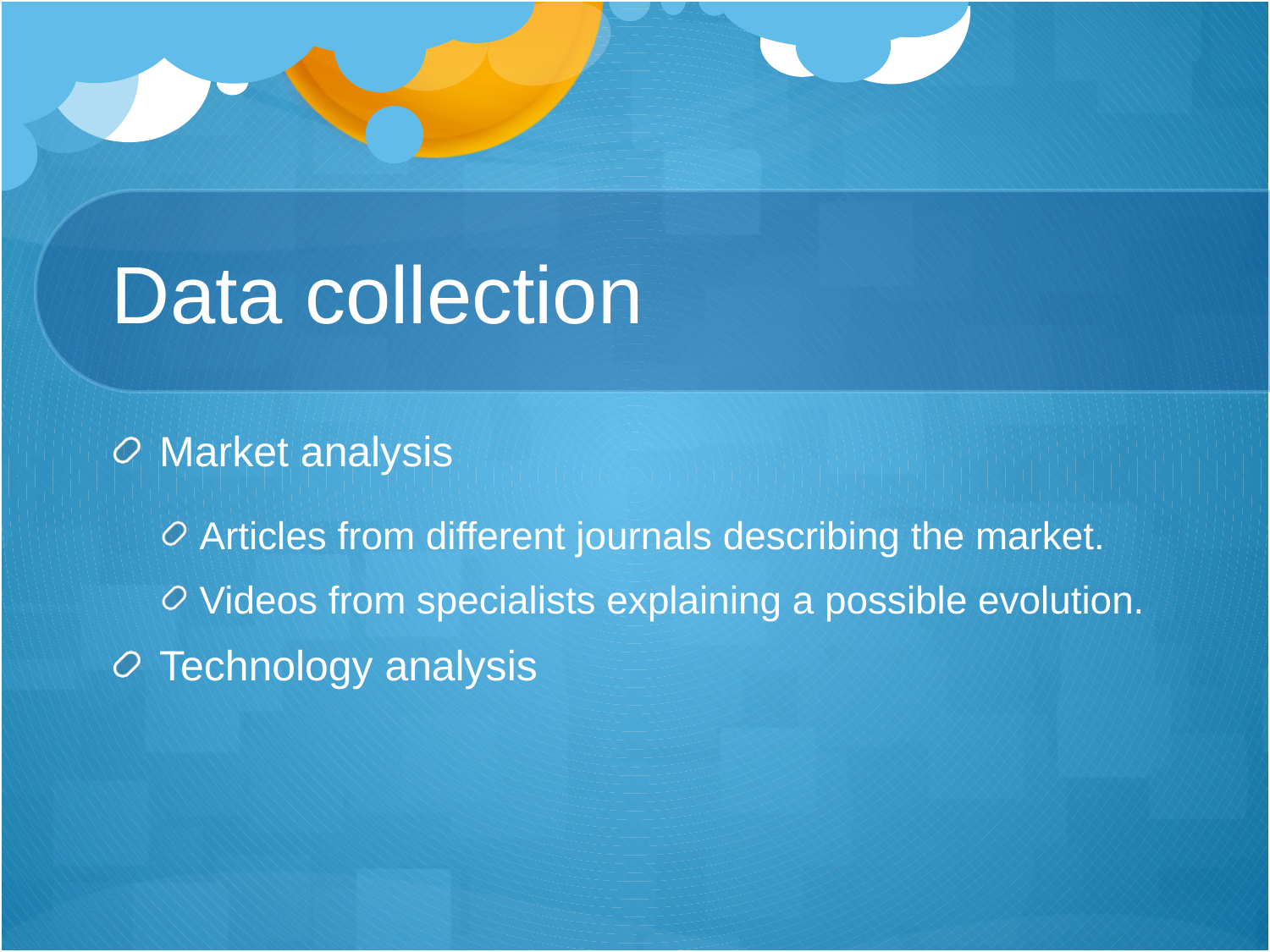

# Data collection
Market analysis
Articles from different journals describing the market.
Videos from specialists explaining a possible evolution.
Technology analysis